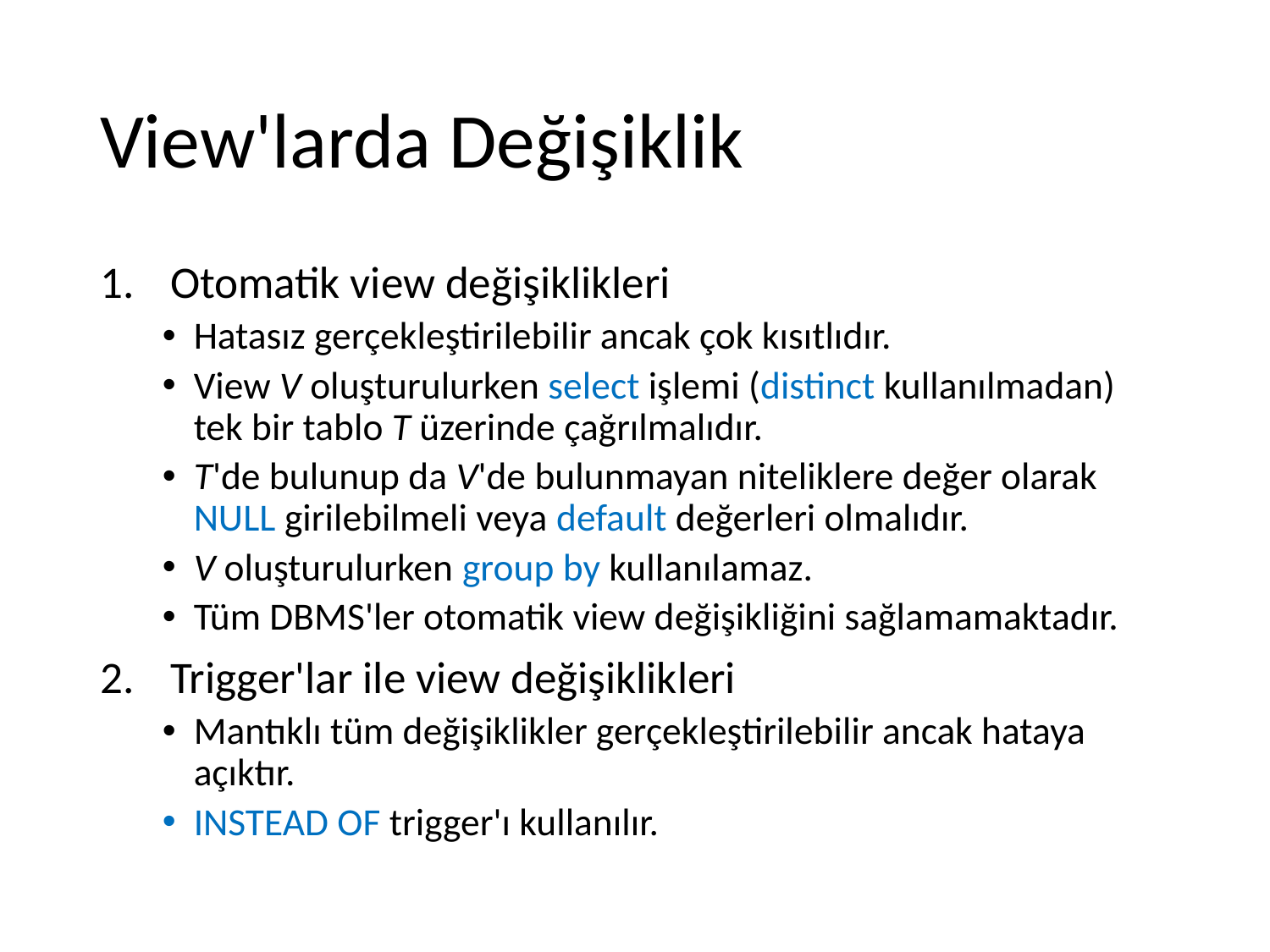

# View'larda Değişiklik
Otomatik view değişiklikleri
Hatasız gerçekleştirilebilir ancak çok kısıtlıdır.
View V oluşturulurken select işlemi (distinct kullanılmadan) tek bir tablo T üzerinde çağrılmalıdır.
T'de bulunup da V'de bulunmayan niteliklere değer olarak NULL girilebilmeli veya default değerleri olmalıdır.
V oluşturulurken group by kullanılamaz.
Tüm DBMS'ler otomatik view değişikliğini sağlamamaktadır.
Trigger'lar ile view değişiklikleri
Mantıklı tüm değişiklikler gerçekleştirilebilir ancak hataya açıktır.
INSTEAD OF trigger'ı kullanılır.